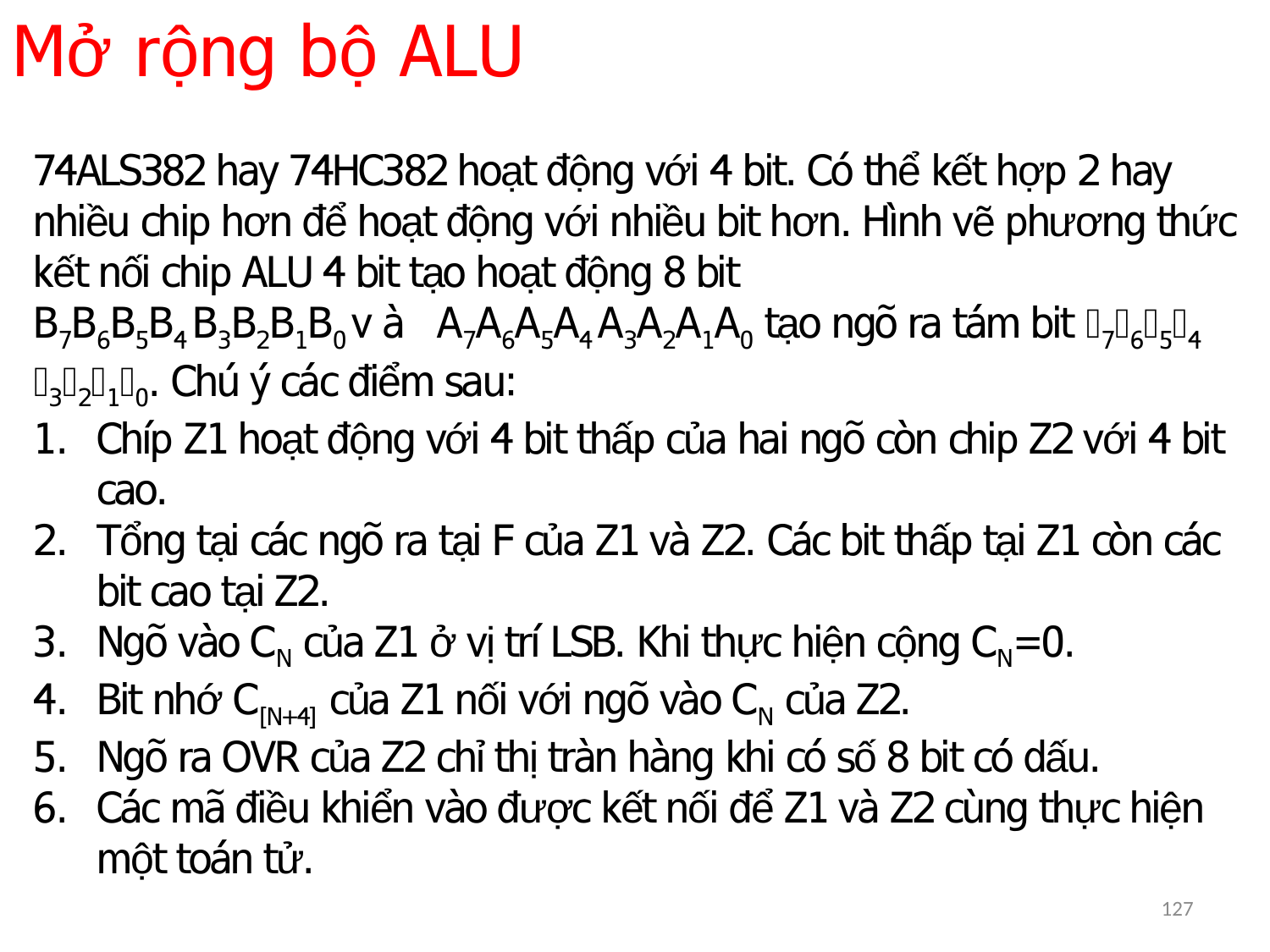

Mở rộng bộ ALU
74ALS382 hay 74HC382 hoạt động với 4 bit. Có thể kết hợp 2 hay nhiều chip hơn để hoạt động với nhiều bit hơn. Hình vẽ phương thức kết nối chip ALU 4 bit tạo hoạt động 8 bit
B7B6B5B4 B3B2B1B0 v à   A7A6A5A4 A3A2A1A0 tạo ngõ ra tám bit Σ7Σ6Σ5Σ4 Σ3Σ2Σ1Σ0. Chú ý các điểm sau:
Chíp Z1 hoạt động với 4 bit thấp của hai ngõ còn chip Z2 với 4 bit cao.
Tổng tại các ngõ ra tại F của Z1 và Z2. Các bit thấp tại Z1 còn các bit cao tại Z2.
Ngõ vào CN của Z1 ở vị trí LSB. Khi thực hiện cộng CN=0.
Bit nhớ C[N+4] của Z1 nối với ngõ vào CN của Z2.
Ngõ ra OVR của Z2 chỉ thị tràn hàng khi có số 8 bit có dấu.
Các mã điều khiển vào được kết nối để Z1 và Z2 cùng thực hiện một toán tử.
127